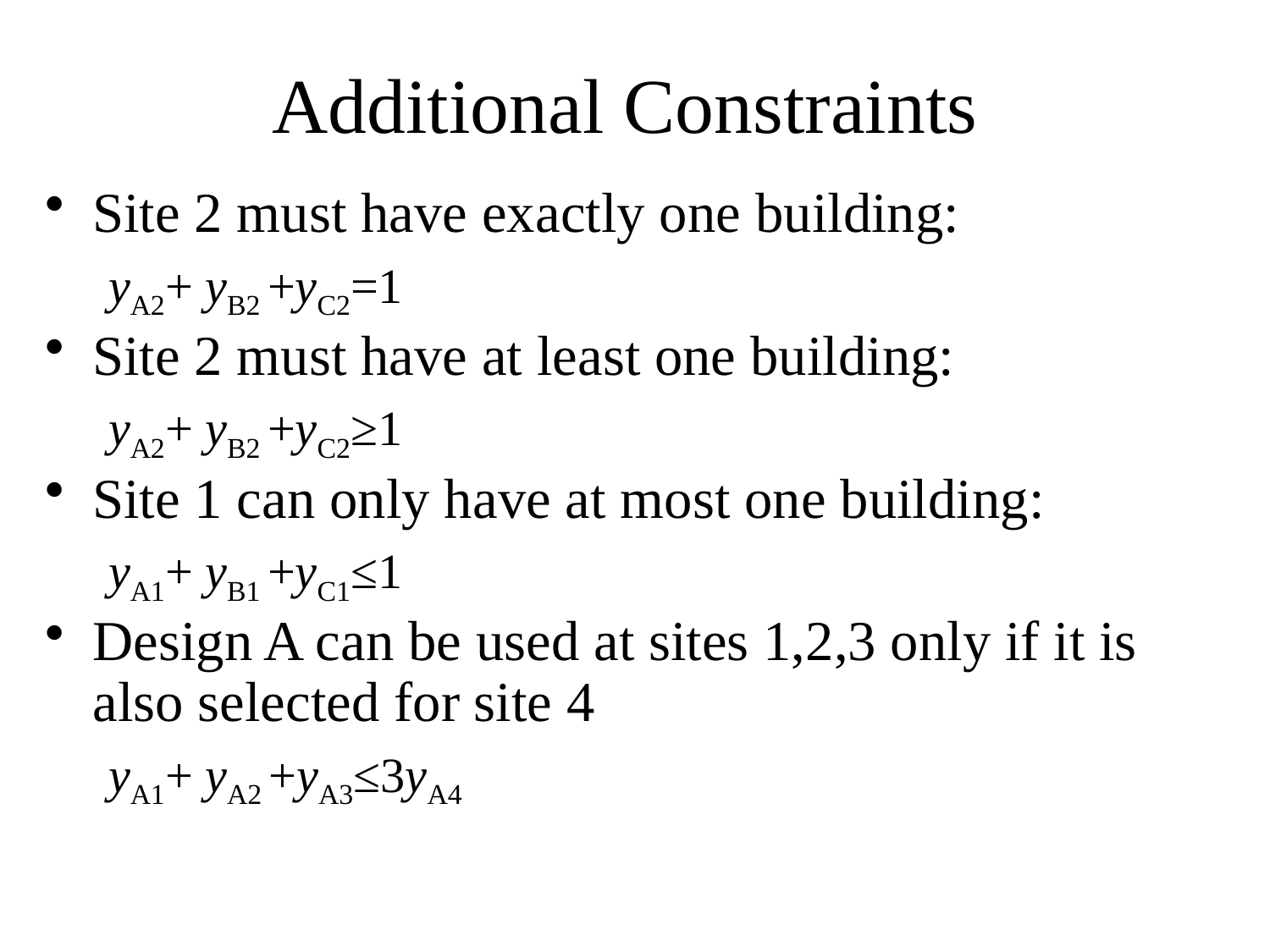

# Additional Constraints
Site 2 must have exactly one building:
yA2+ yB2 +yC2=1
Site 2 must have at least one building:
yA2+ yB2 +yC2≥1
Site 1 can only have at most one building:
yA1+ yB1 +yC1≤1
Design A can be used at sites 1,2,3 only if it is also selected for site 4
yA1+ yA2 +yA3≤3yA4